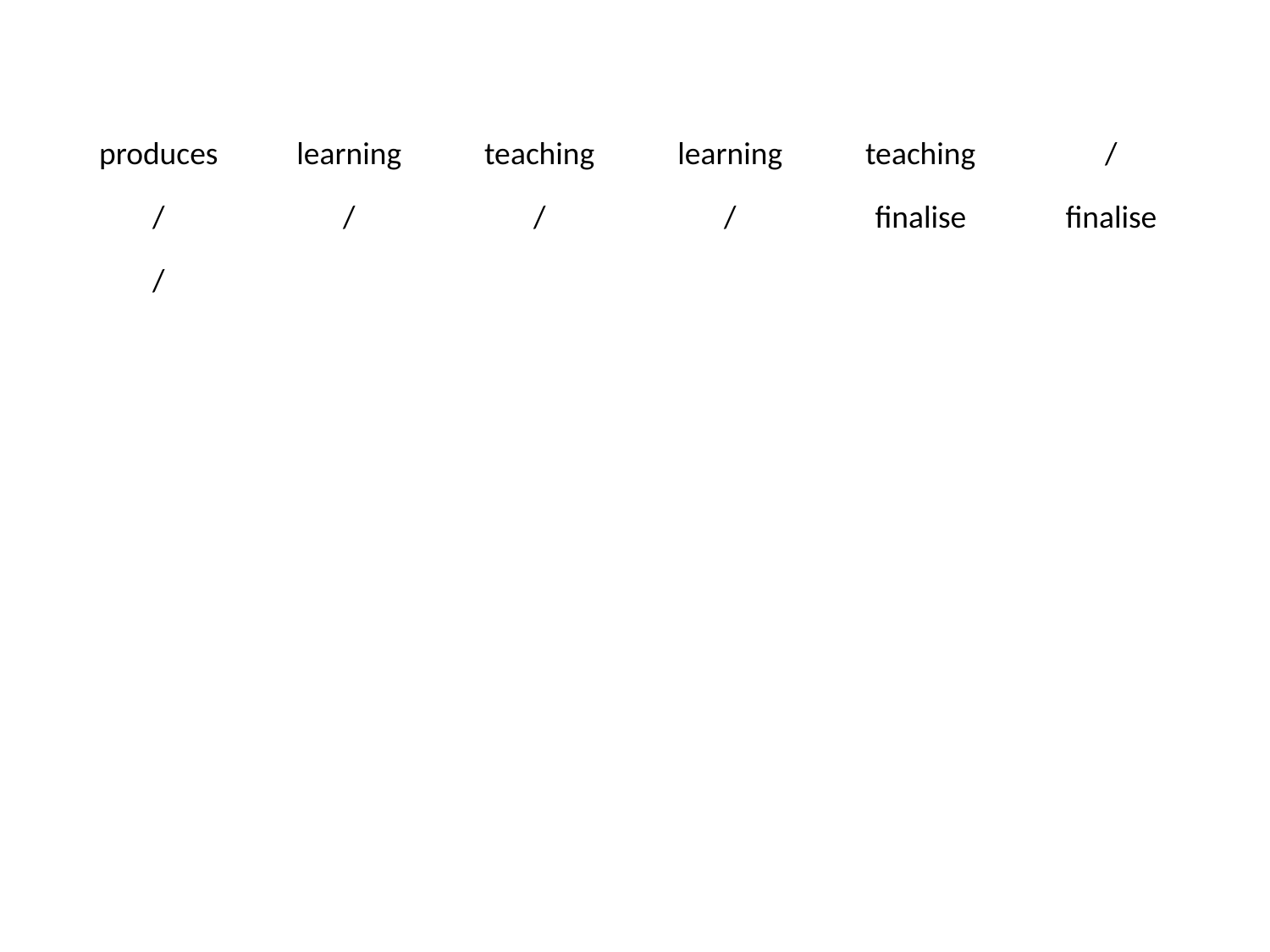

#
produces
learning
teaching
learning
teaching
/
/
/
/
/
finalise
finalise
/